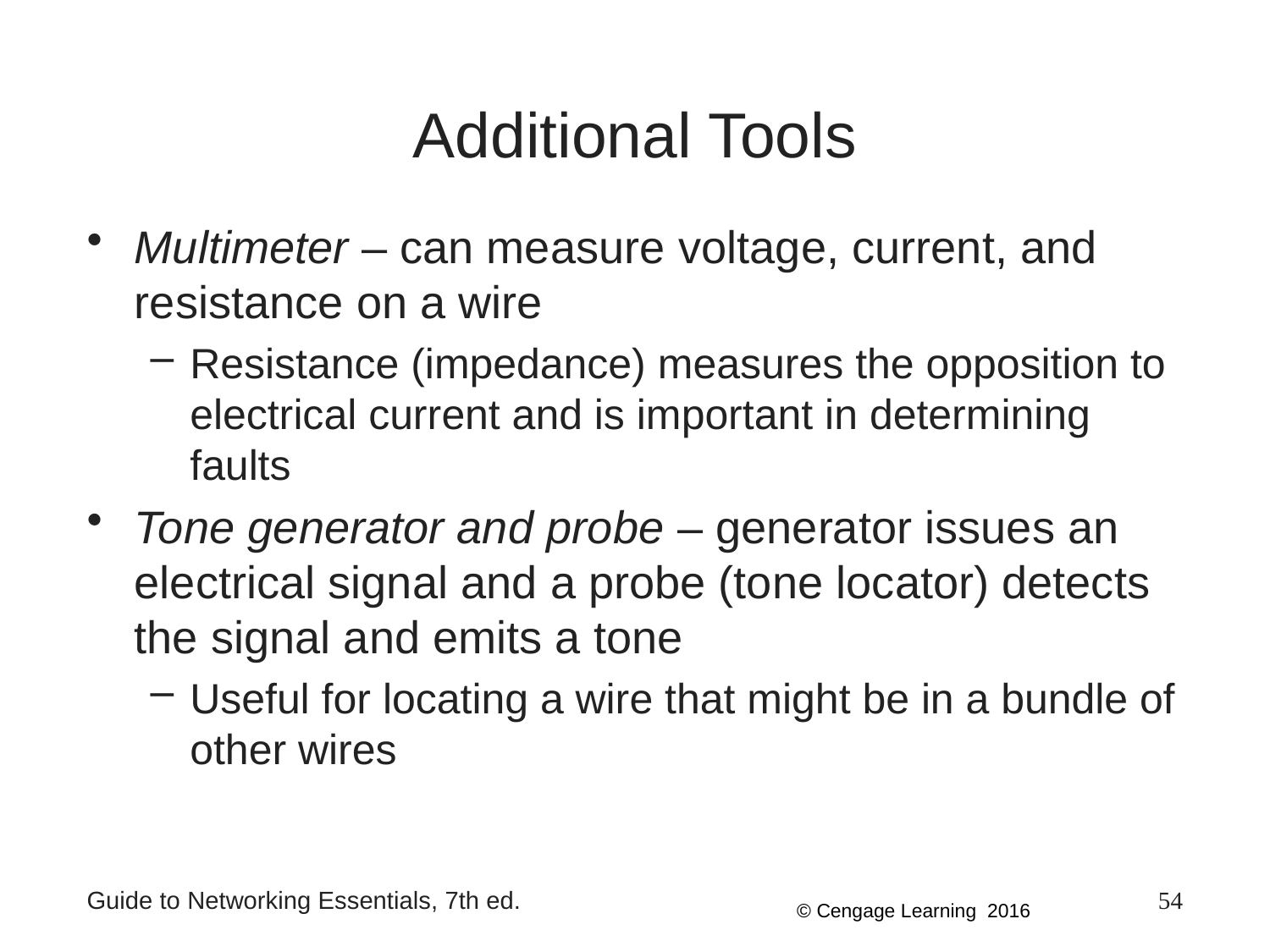

# Additional Tools
Multimeter – can measure voltage, current, and resistance on a wire
Resistance (impedance) measures the opposition to electrical current and is important in determining faults
Tone generator and probe – generator issues an electrical signal and a probe (tone locator) detects the signal and emits a tone
Useful for locating a wire that might be in a bundle of other wires
Guide to Networking Essentials, 7th ed.
54